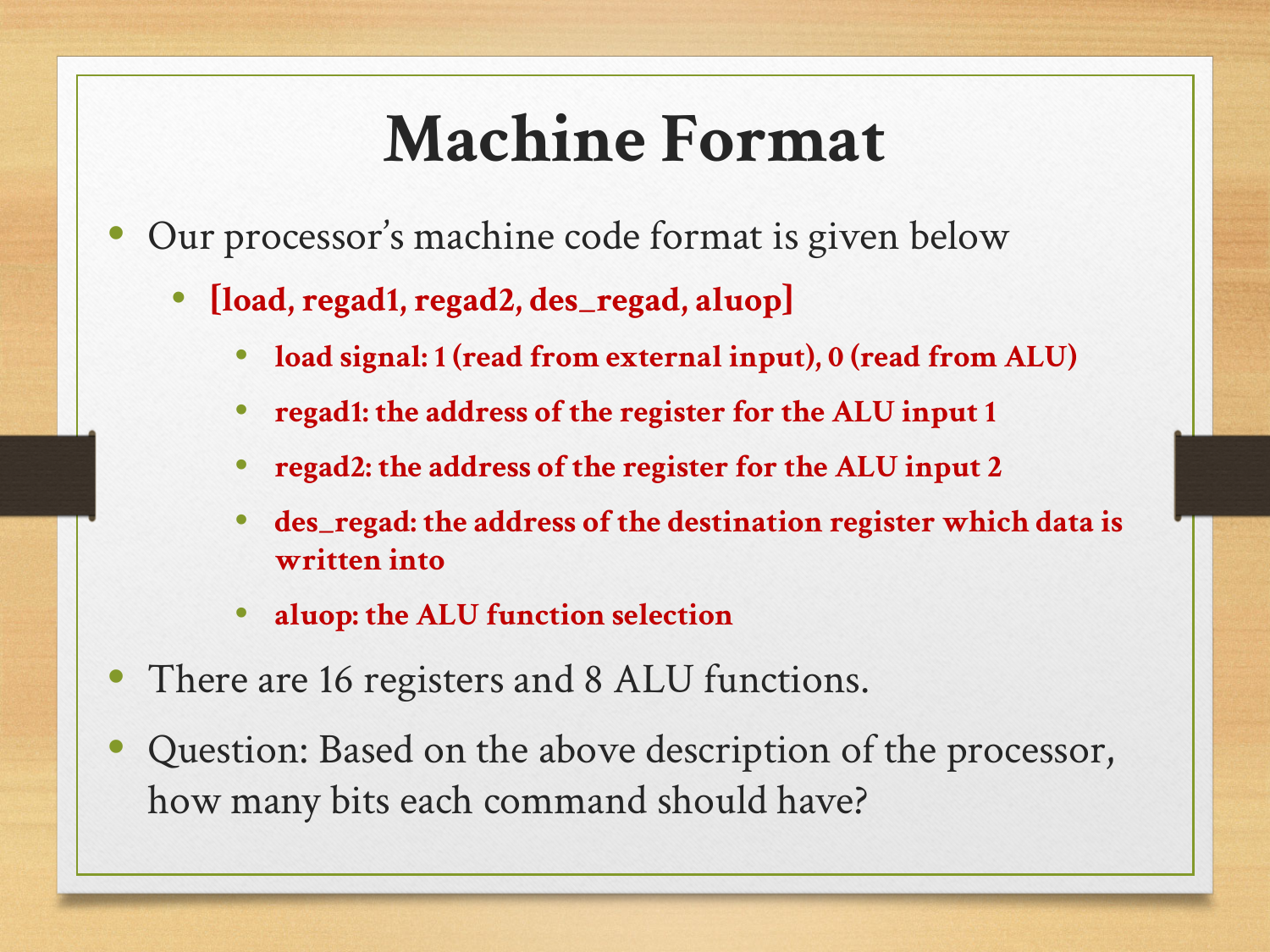

Machine Format
Our processor’s machine code format is given below
[load, regad1, regad2, des_regad, aluop]
load signal: 1 (read from external input), 0 (read from ALU)
regad1: the address of the register for the ALU input 1
regad2: the address of the register for the ALU input 2
des_regad: the address of the destination register which data is written into
aluop: the ALU function selection
There are 16 registers and 8 ALU functions.
Question: Based on the above description of the processor, how many bits each command should have?